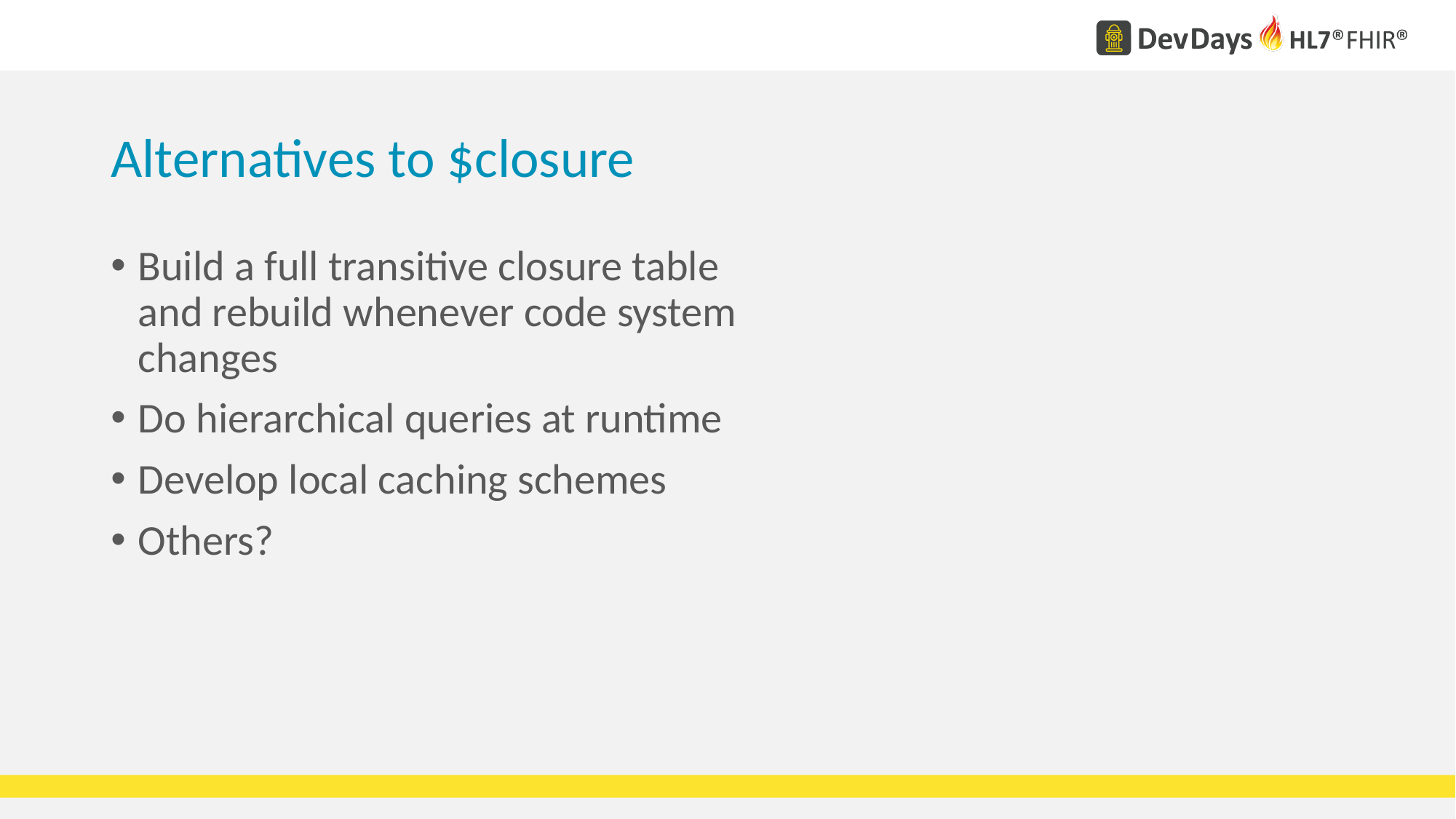

# Alternatives to $closure

Build a full transitive closure table and rebuild whenever code system changes
Do hierarchical queries at runtime
Develop local caching schemes
Others?